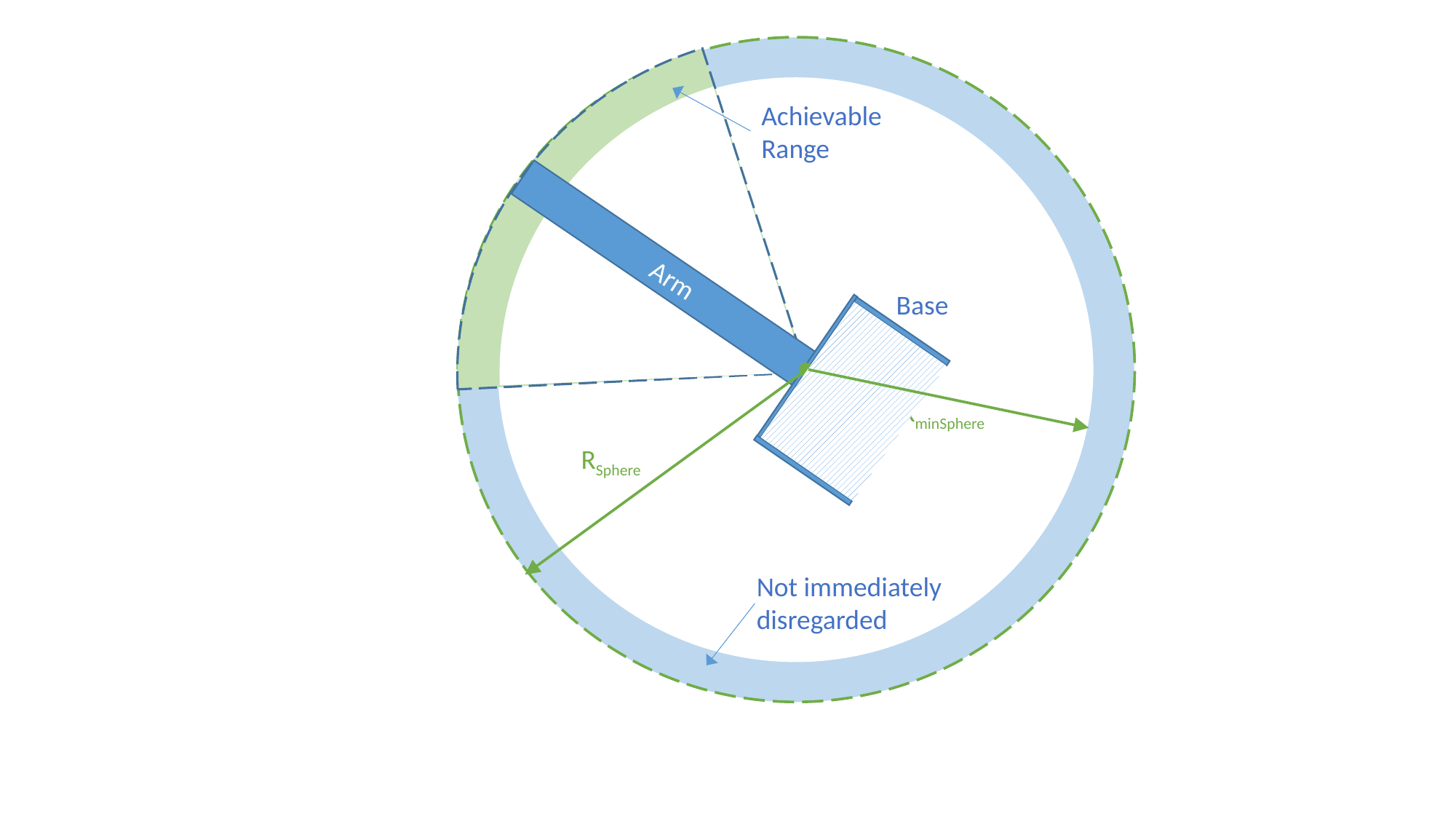

Achievable Range

Arm
Base

RminSphere
RSphere
Not immediately disregarded